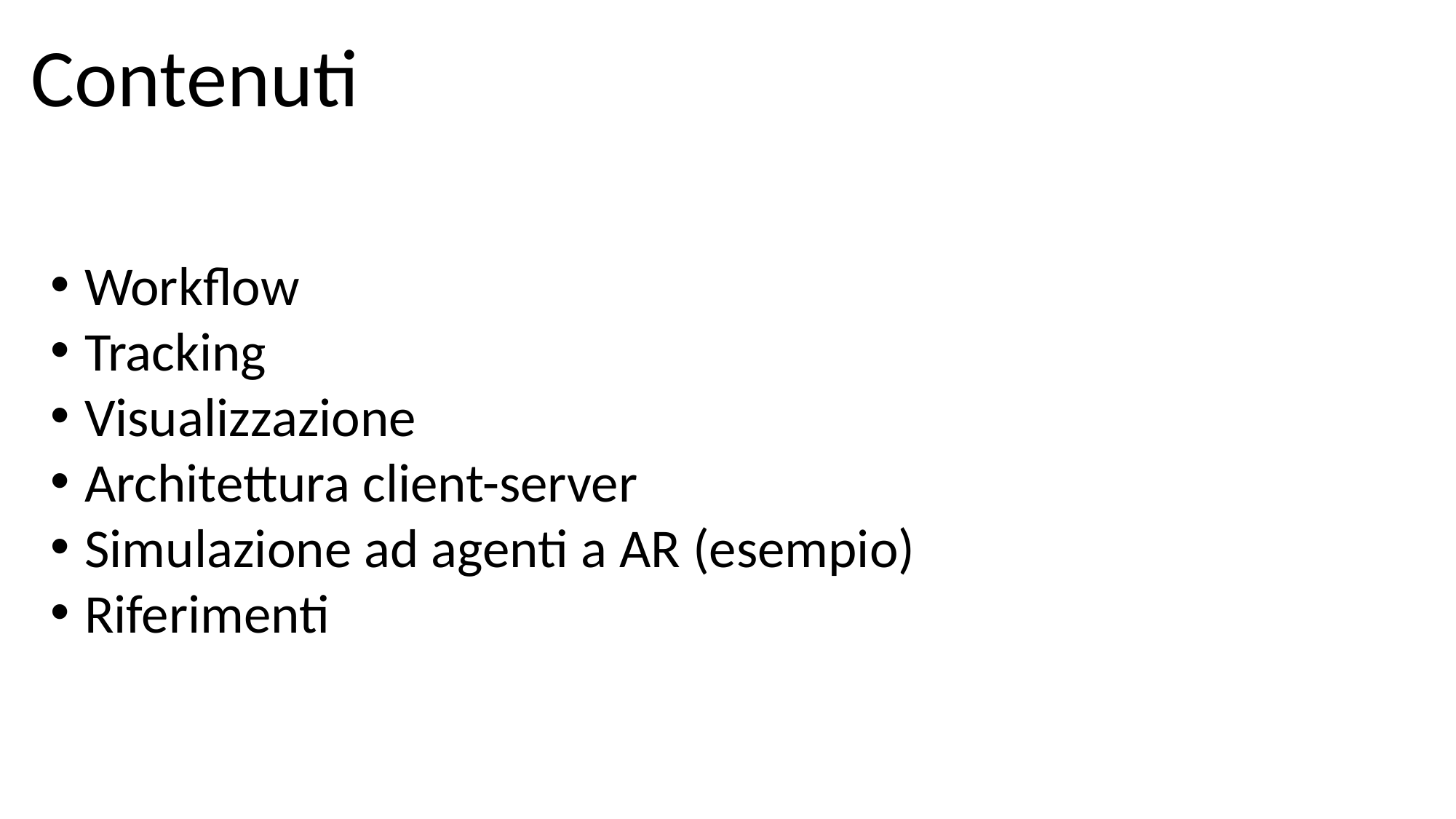

Contenuti
Workflow
Tracking
Visualizzazione
Architettura client-server
Simulazione ad agenti a AR (esempio)
Riferimenti